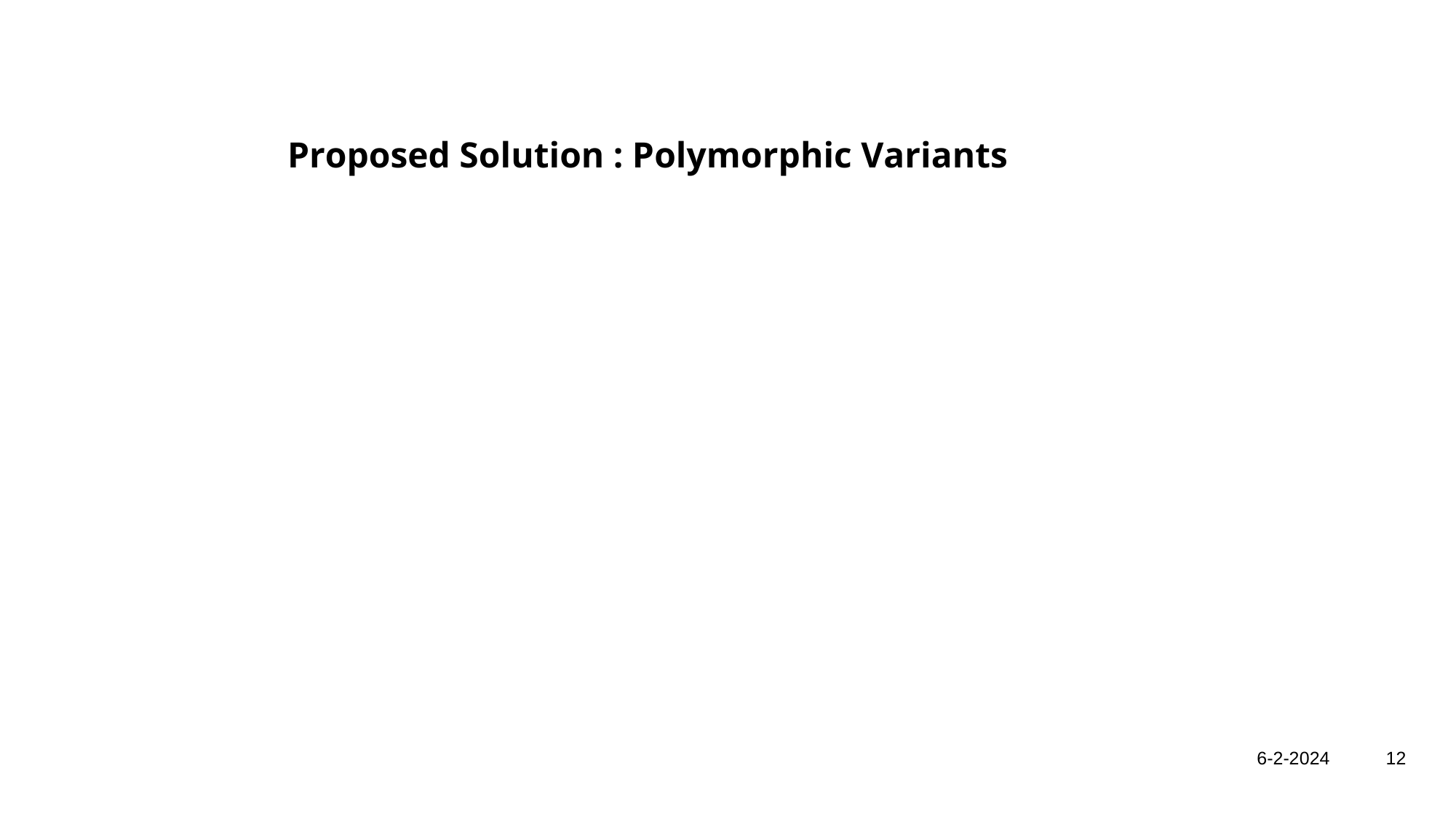

# Proposed Solution : Polymorphic Variants

12
6-2-2024